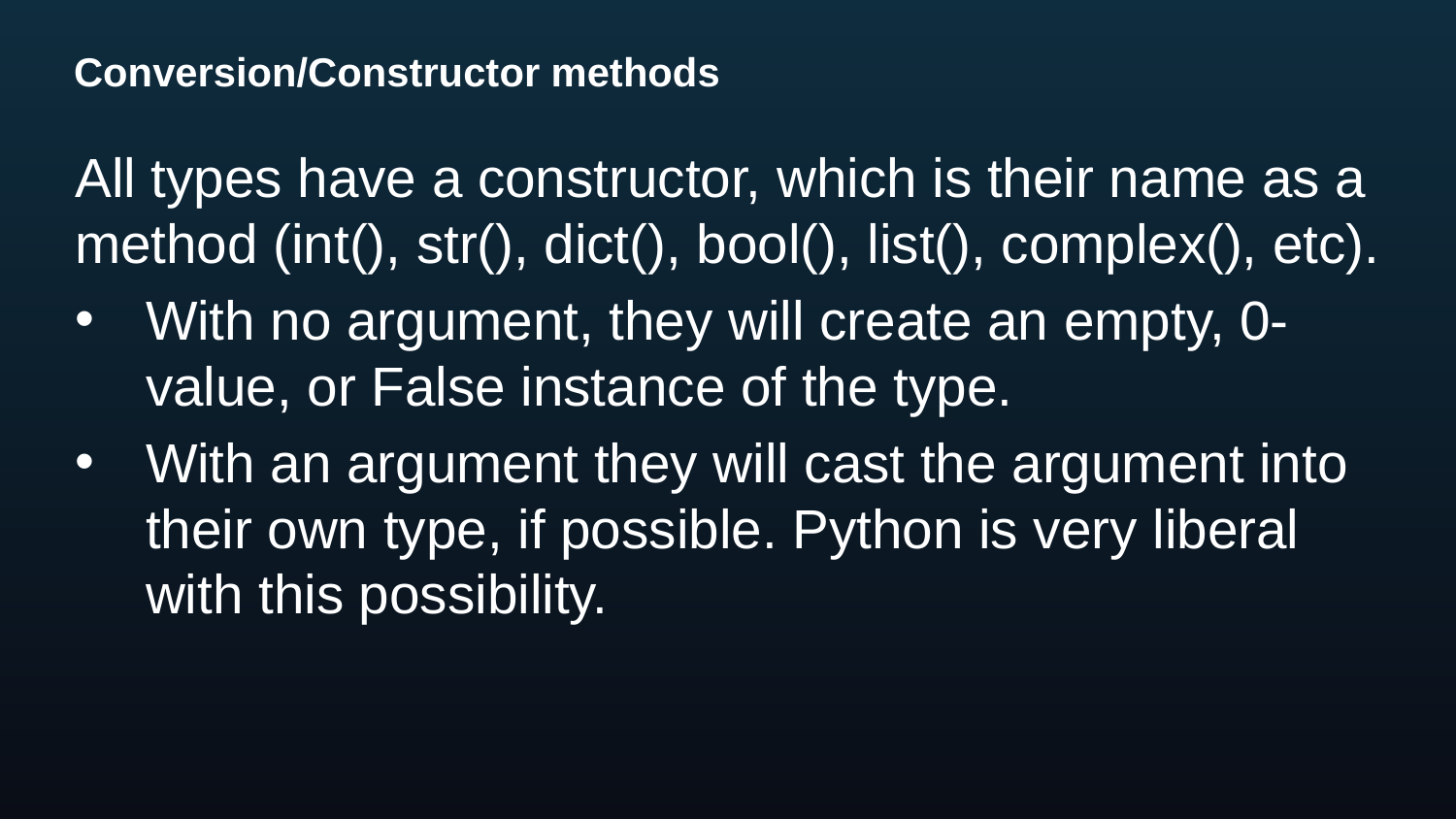

# Conversion/Constructor methods
All types have a constructor, which is their name as a method (int(), str(), dict(), bool(), list(), complex(), etc).
With no argument, they will create an empty, 0-value, or False instance of the type.
With an argument they will cast the argument into their own type, if possible. Python is very liberal with this possibility.